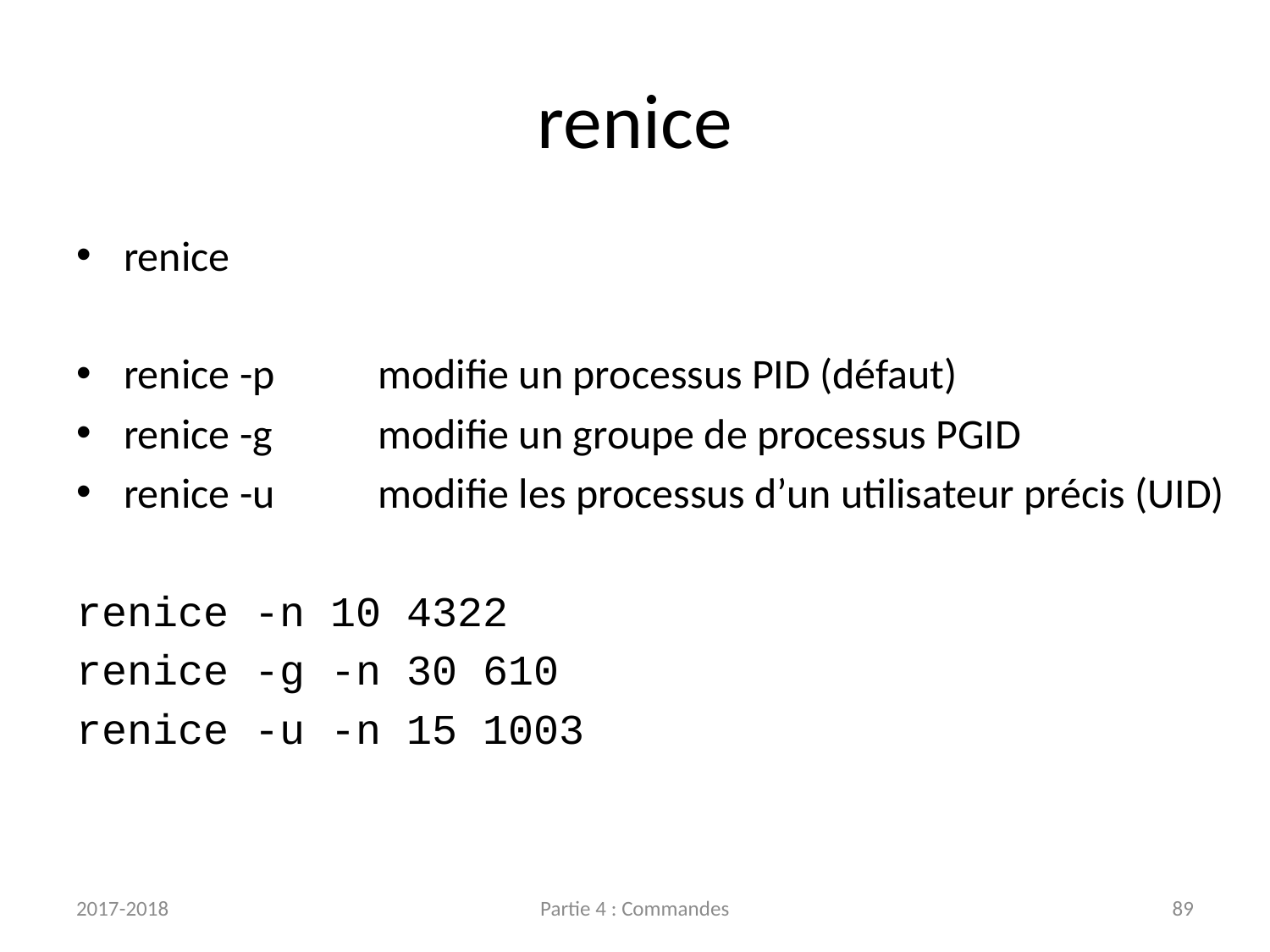

# renice
renice

renice -p	modifie un processus PID (défaut)
renice -g	modifie un groupe de processus PGID
renice -u	modifie les processus d’un utilisateur précis (UID)

renice -n 10 4322
renice -g -n 30 610
renice -u -n 15 1003
2017-2018
Partie 4 : Commandes
89